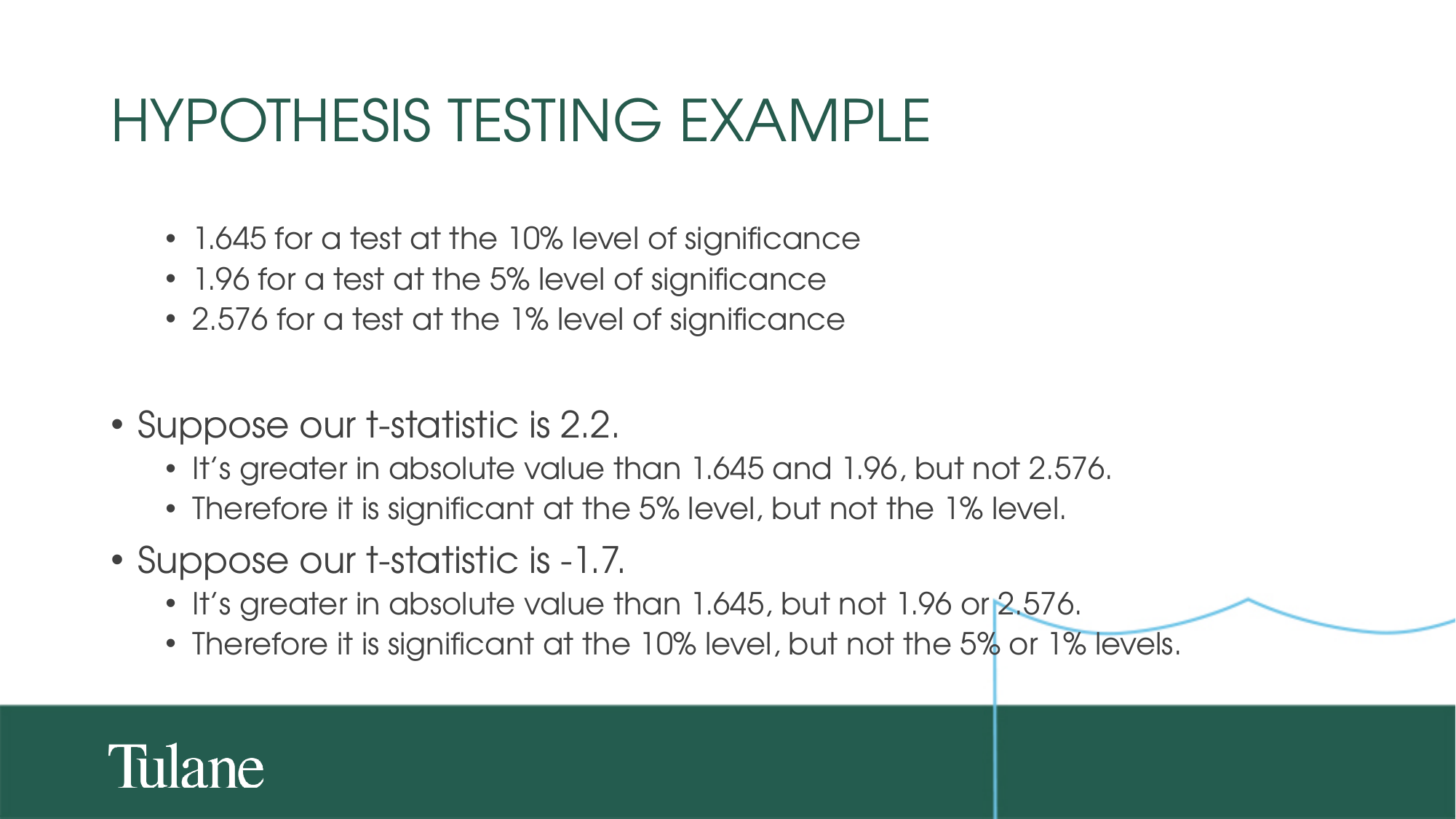

# Hypothesis testing Example
1.645 for a test at the 10% level of significance
1.96 for a test at the 5% level of significance
2.576 for a test at the 1% level of significance

Suppose our t-statistic is 2.2.
It’s greater in absolute value than 1.645 and 1.96, but not 2.576.
Therefore it is significant at the 5% level, but not the 1% level.
Suppose our t-statistic is -1.7.
It’s greater in absolute value than 1.645, but not 1.96 or 2.576.
Therefore it is significant at the 10% level, but not the 5% or 1% levels.